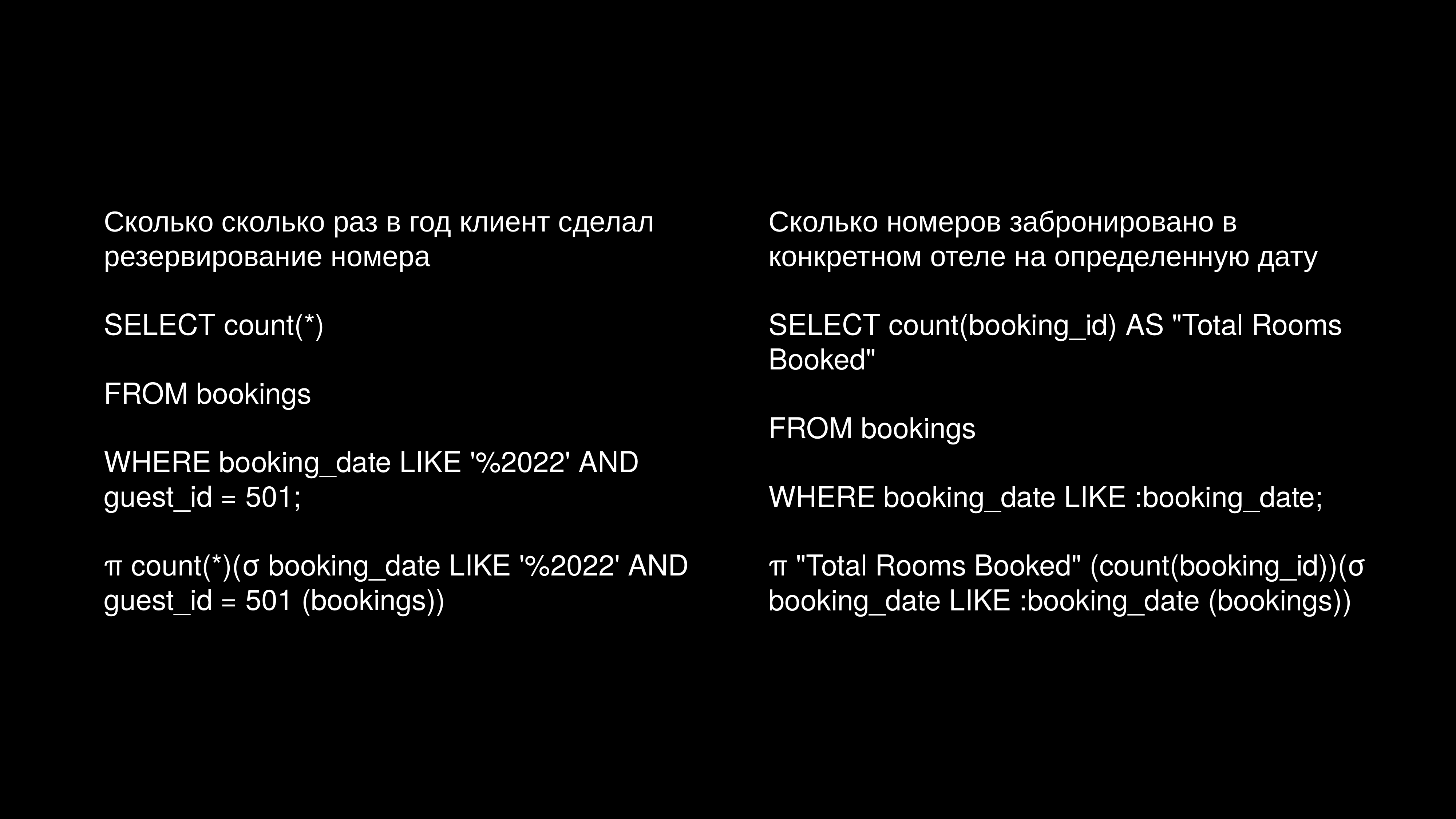

Сколько сколько раз в год клиент сделал резервирование номера
SELECT count(*)
FROM bookings
WHERE booking_date LIKE '%2022' AND guest_id = 501;
π count(*)(σ booking_date LIKE '%2022' AND guest_id = 501 (bookings))
Сколько номеров забронировано в конкретном отеле на определенную дату
SELECT count(booking_id) AS "Total Rooms Booked"
FROM bookings
WHERE booking_date LIKE :booking_date;
π "Total Rooms Booked" (count(booking_id))(σ booking_date LIKE :booking_date (bookings))